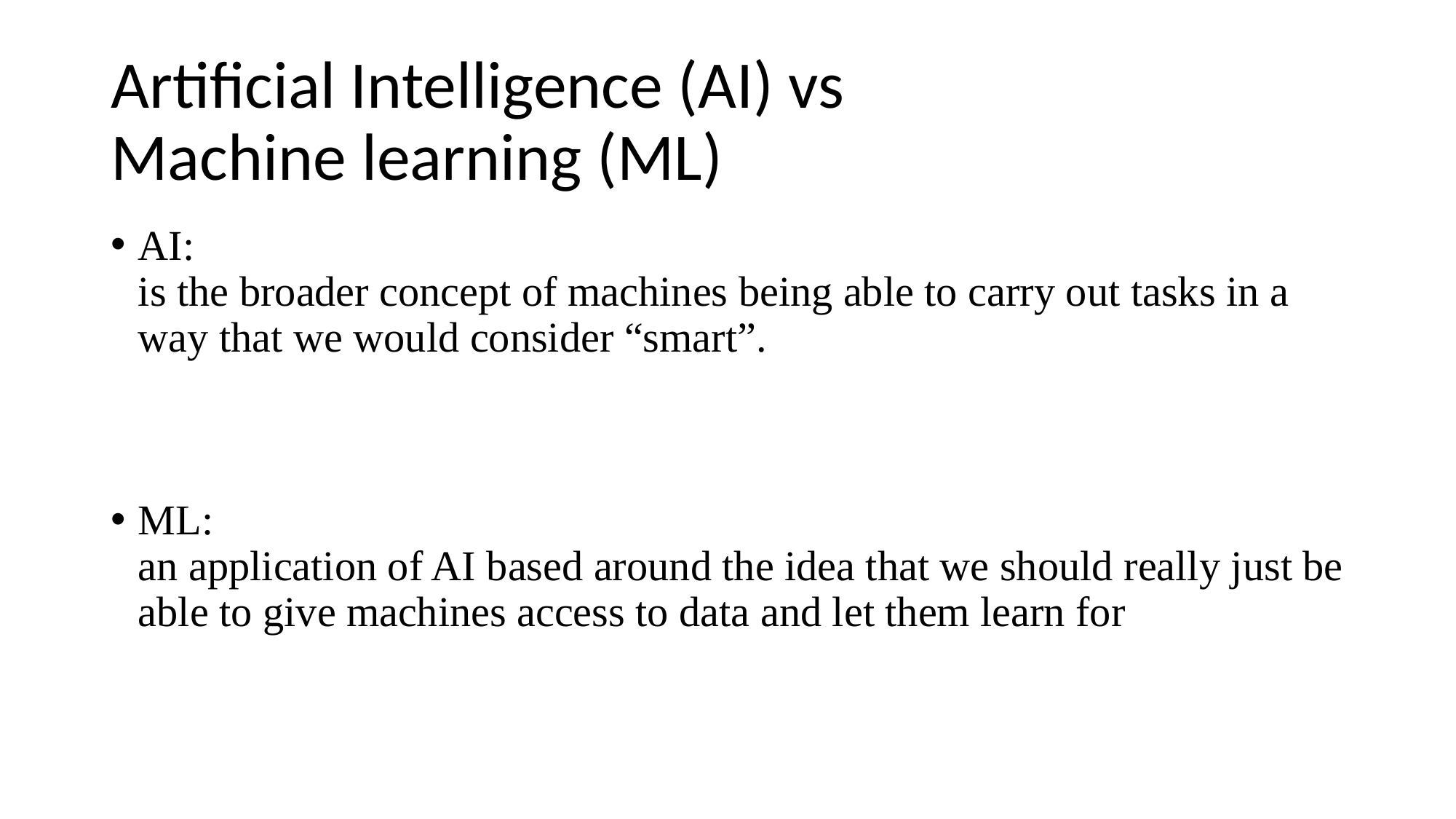

# Artificial Intelligence (AI) vs Machine learning (ML)
AI:
is the broader concept of machines being able to carry out tasks in a way that we would consider “smart”.

ML:
an application of AI based around the idea that we should really just be able to give machines access to data and let them learn for